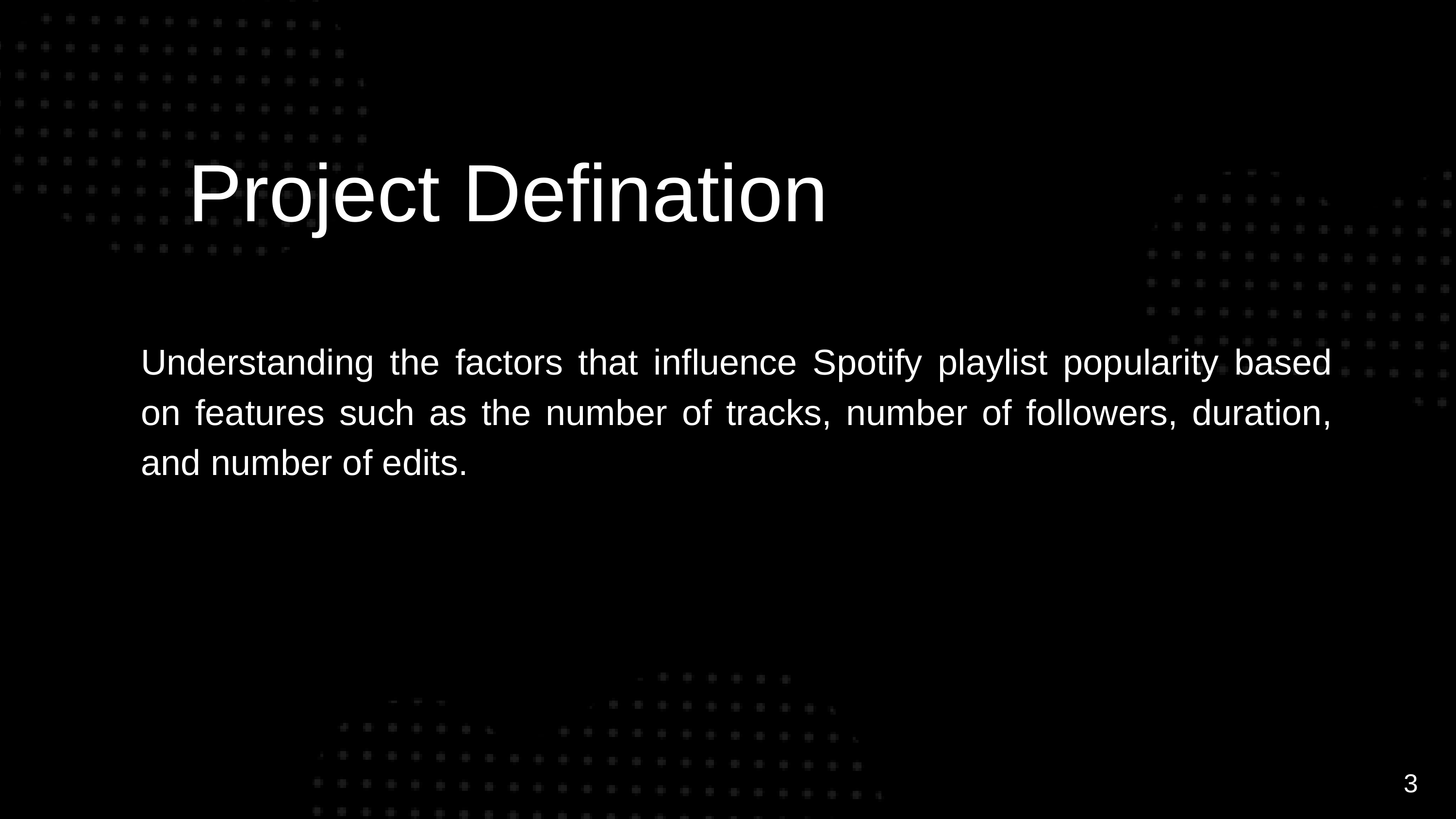

Project Defination
Understanding the factors that influence Spotify playlist popularity based on features such as the number of tracks, number of followers, duration, and number of edits.

3